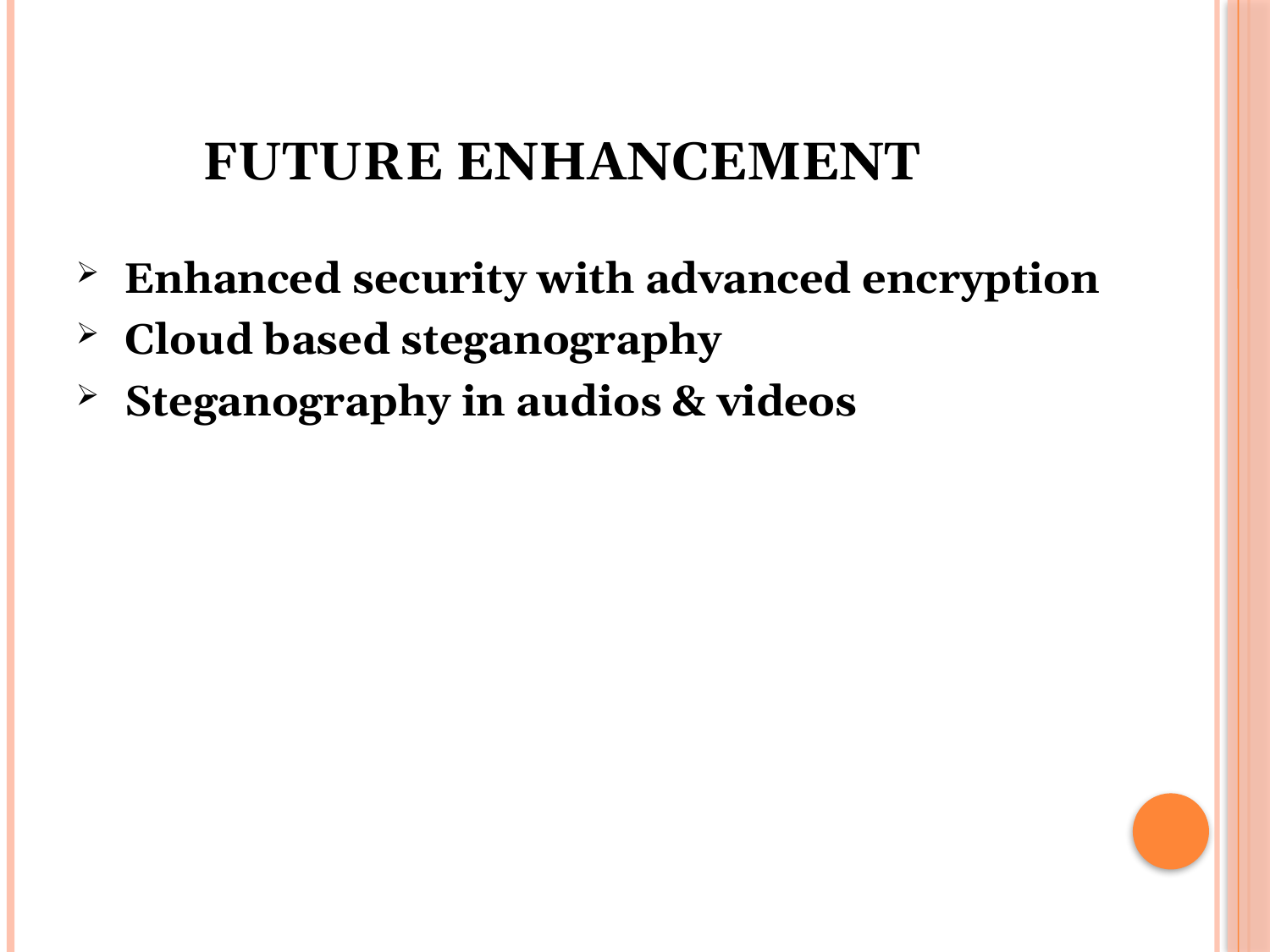

# future enhancement
 Enhanced security with advanced encryption
 Cloud based steganography
 Steganography in audios & videos